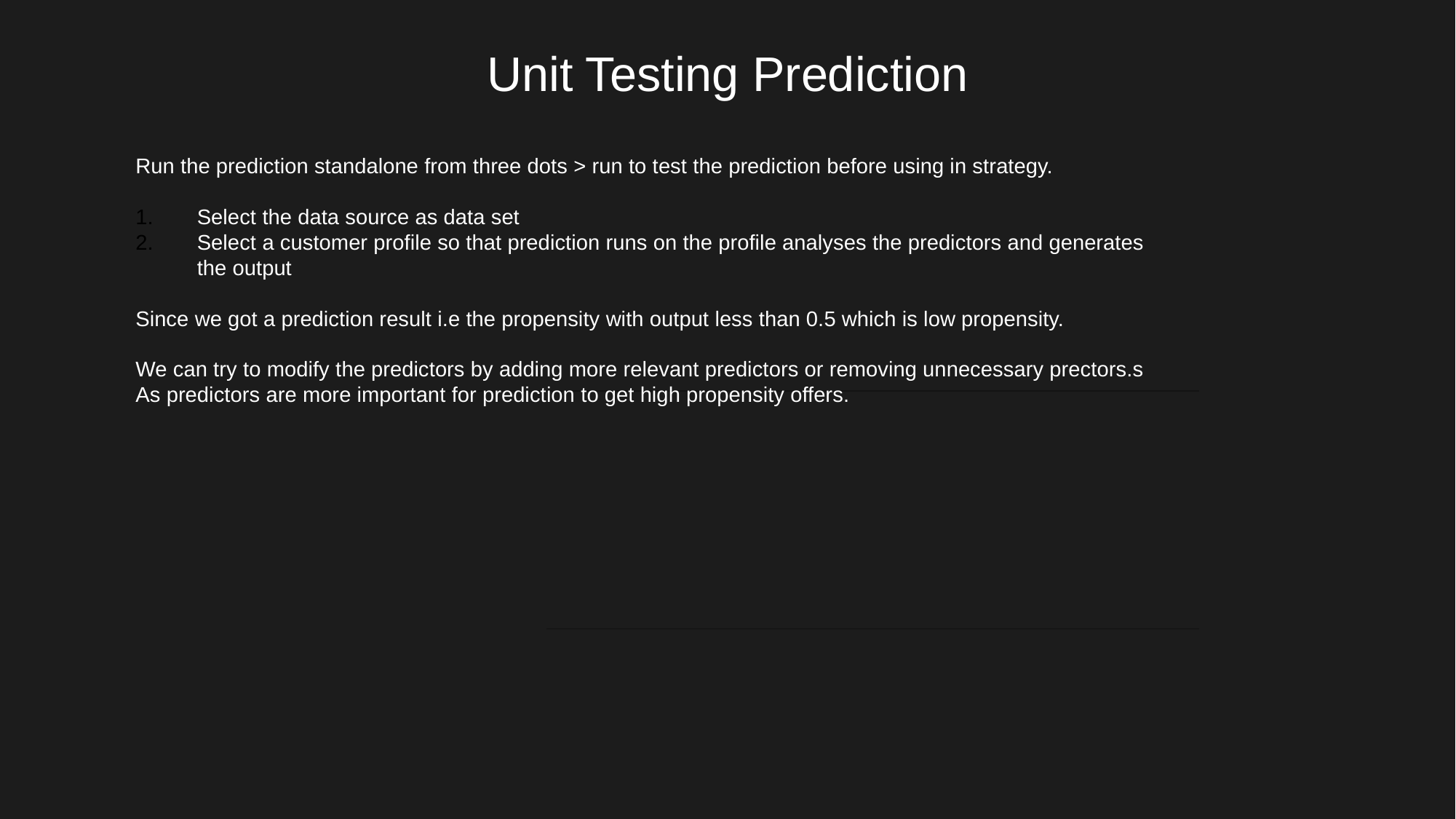

# Unit Testing Prediction
Run the prediction standalone from three dots > run to test the prediction before using in strategy.

Select the data source as data set
Select a customer profile so that prediction runs on the profile analyses the predictors and generates the output

Since we got a prediction result i.e the propensity with output less than 0.5 which is low propensity.

We can try to modify the predictors by adding more relevant predictors or removing unnecessary prectors.s
As predictors are more important for prediction to get high propensity offers.